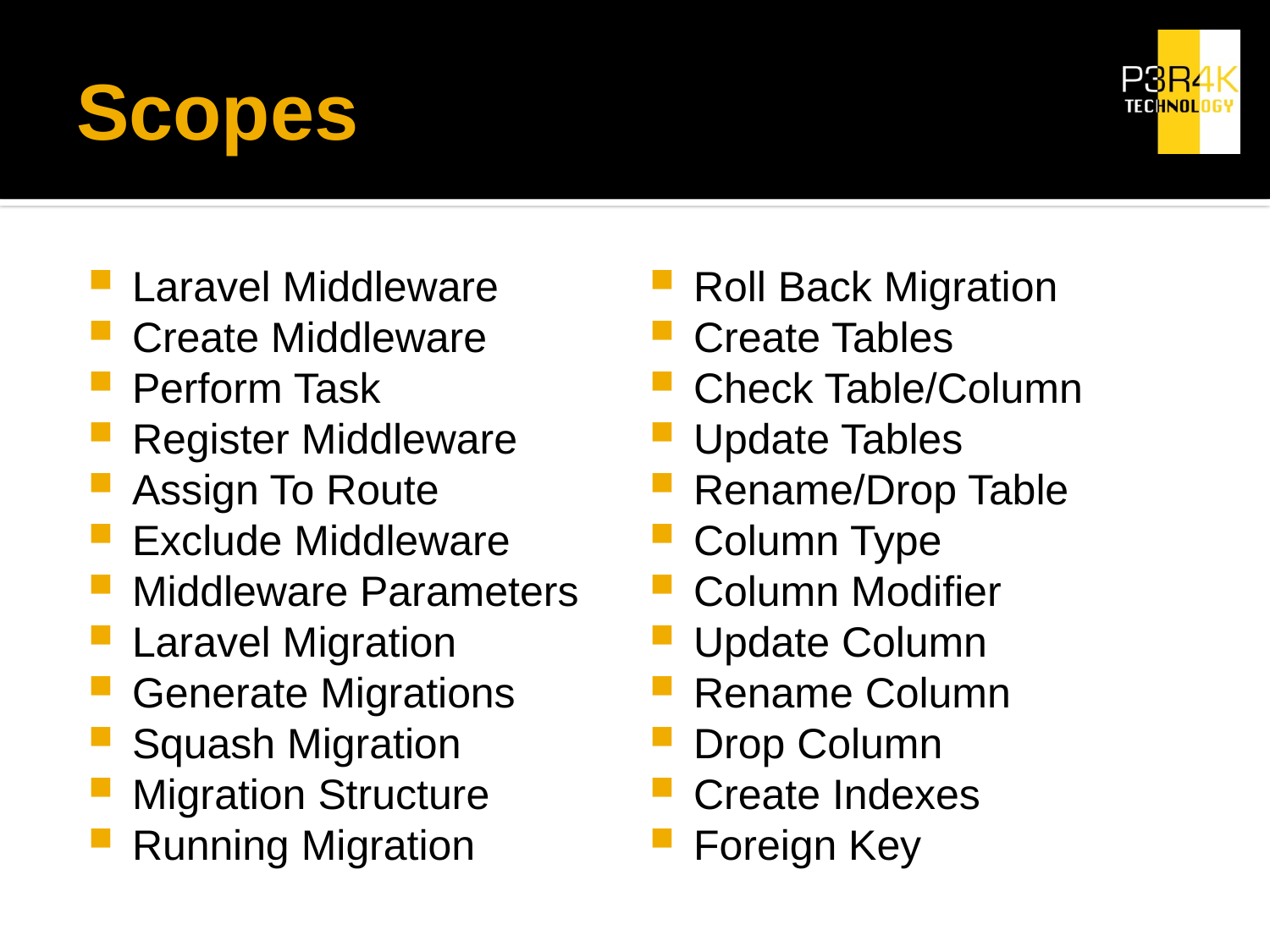

# Scopes
Laravel Middleware
Create Middleware
Perform Task
Register Middleware
Assign To Route
Exclude Middleware
Middleware Parameters
Laravel Migration
Generate Migrations
Squash Migration
Migration Structure
Running Migration

Roll Back Migration
Create Tables
Check Table/Column
Update Tables
Rename/Drop Table
Column Type
Column Modifier
Update Column
Rename Column
Drop Column
Create Indexes
Foreign Key